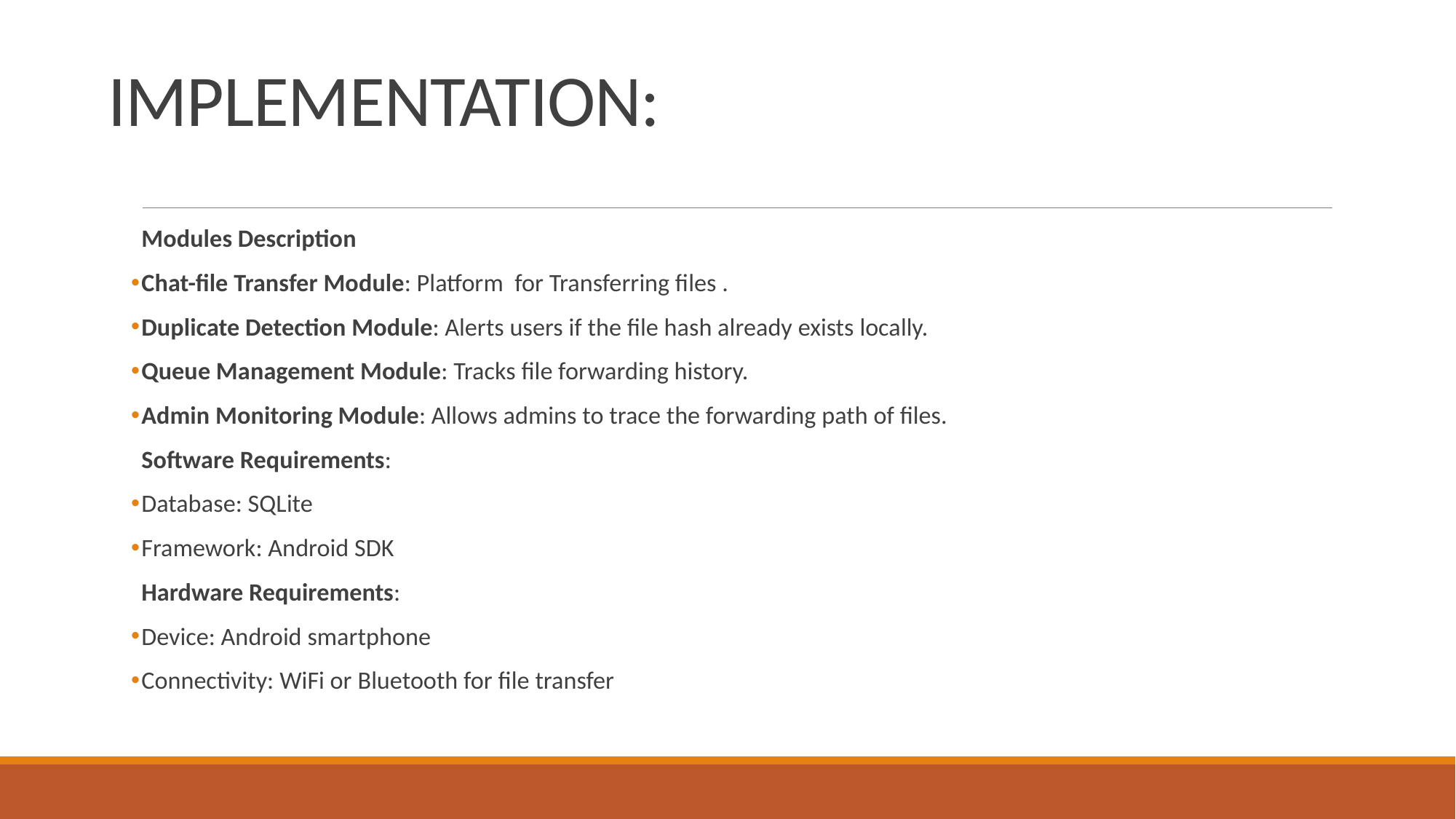

# IMPLEMENTATION:
Modules Description
Chat-file Transfer Module: Platform  for Transferring files .
Duplicate Detection Module: Alerts users if the file hash already exists locally.
Queue Management Module: Tracks file forwarding history.
Admin Monitoring Module: Allows admins to trace the forwarding path of files.
Software Requirements:
Database: SQLite
Framework: Android SDK
Hardware Requirements:
Device: Android smartphone
Connectivity: WiFi or Bluetooth for file transfer